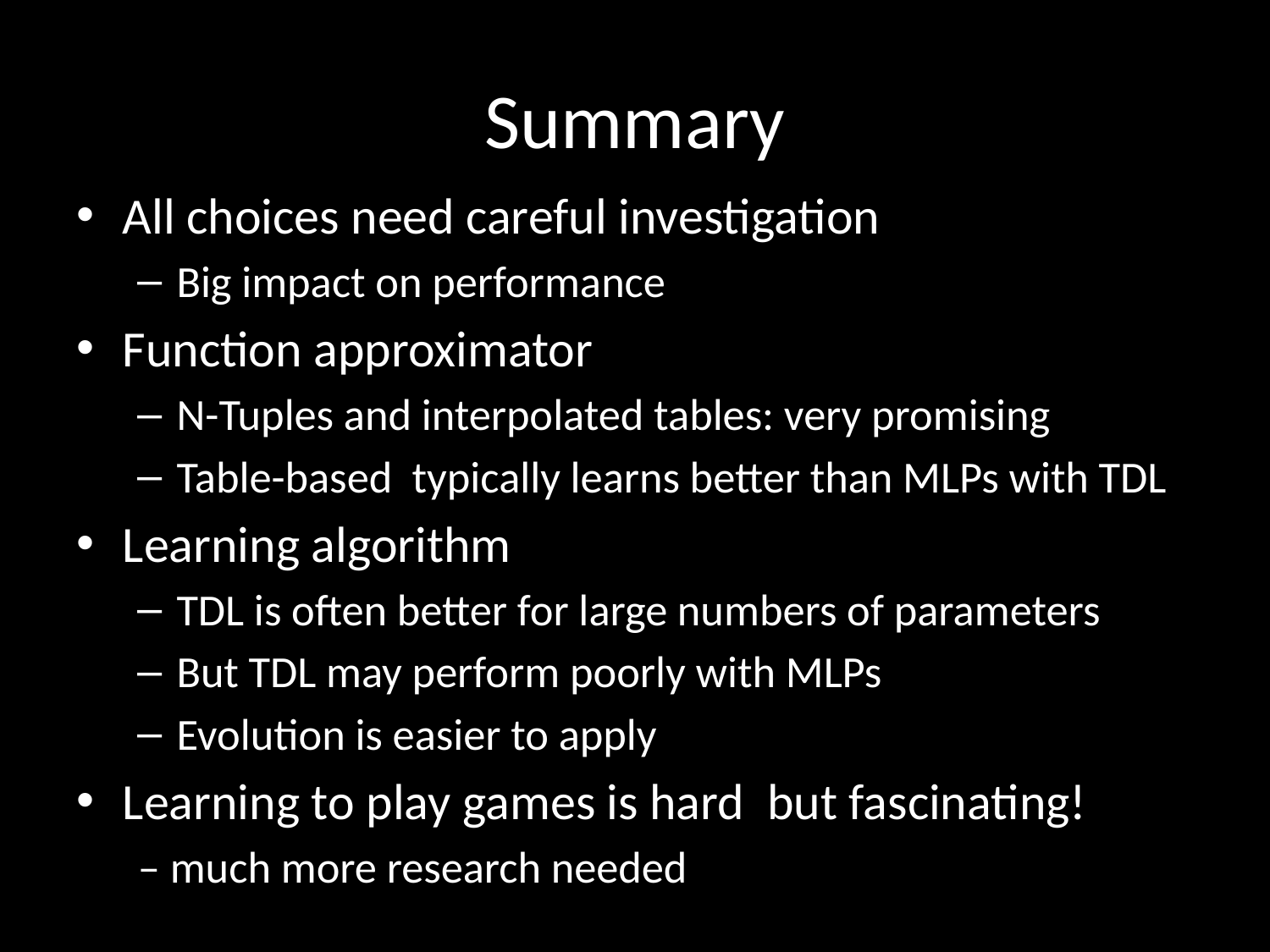

# Summary
All choices need careful investigation
Big impact on performance
Function approximator
N-Tuples and interpolated tables: very promising
Table-based  typically learns better than MLPs with TDL
Learning algorithm
TDL is often better for large numbers of parameters
But TDL may perform poorly with MLPs
Evolution is easier to apply
Learning to play games is hard  but fascinating!
– much more research needed